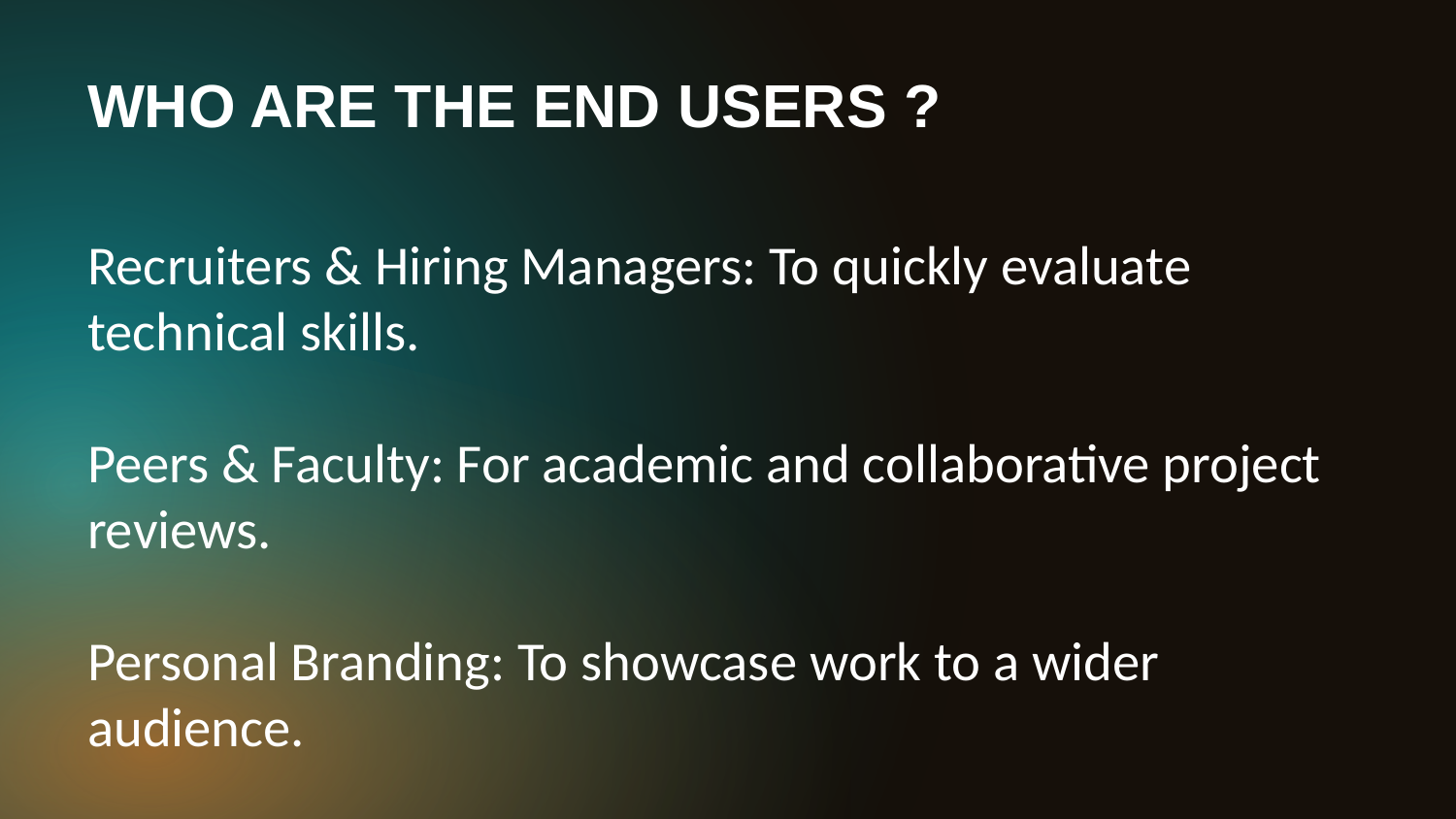

# WHO ARE THE END USERS ?
Recruiters & Hiring Managers: To quickly evaluate technical skills.

Peers & Faculty: For academic and collaborative project reviews.

Personal Branding: To showcase work to a wider audience.